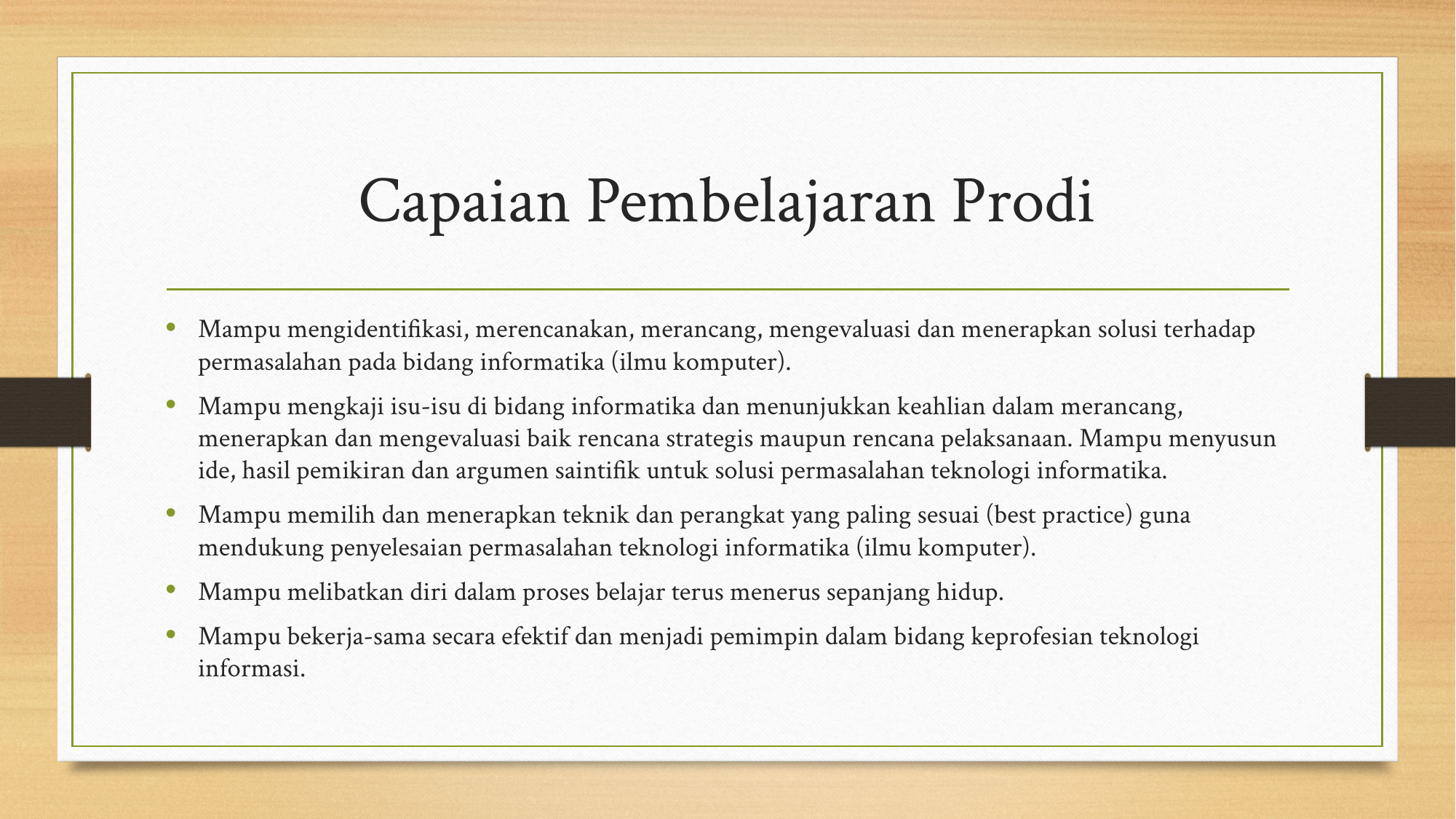

# Capaian Pembelajaran Prodi
Mampu mengidentifikasi, merencanakan, merancang, mengevaluasi dan menerapkan solusi terhadap permasalahan pada bidang informatika (ilmu komputer).
Mampu mengkaji isu-isu di bidang informatika dan menunjukkan keahlian dalam merancang, menerapkan dan mengevaluasi baik rencana strategis maupun rencana pelaksanaan. Mampu menyusun ide, hasil pemikiran dan argumen saintifik untuk solusi permasalahan teknologi informatika.
Mampu memilih dan menerapkan teknik dan perangkat yang paling sesuai (best practice) guna mendukung penyelesaian permasalahan teknologi informatika (ilmu komputer).
Mampu melibatkan diri dalam proses belajar terus menerus sepanjang hidup.
Mampu bekerja-sama secara efektif dan menjadi pemimpin dalam bidang keprofesian teknologi informasi.